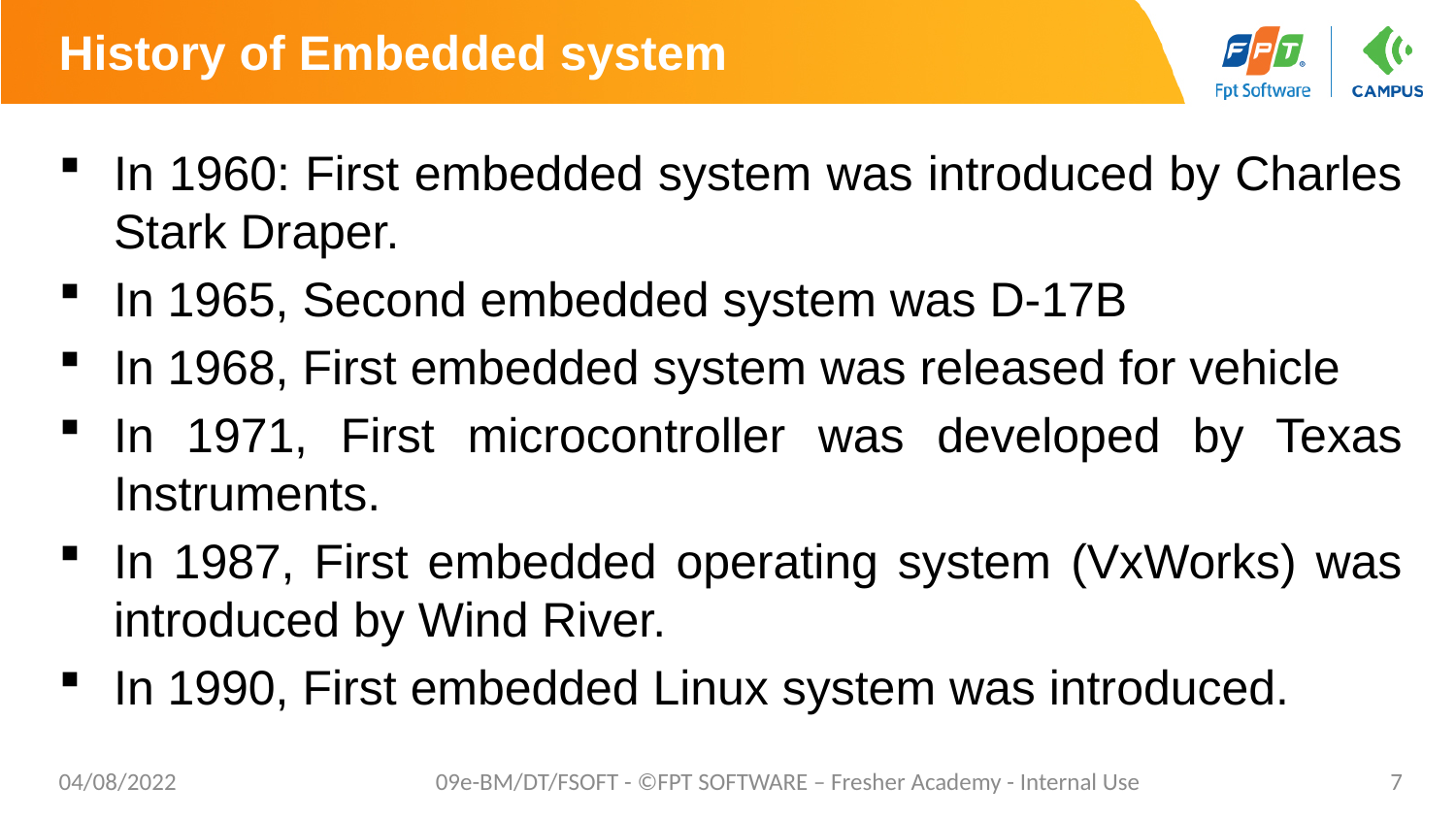

# History of Embedded system
In 1960: First embedded system was introduced by Charles Stark Draper.
In 1965, Second embedded system was D-17B
In 1968, First embedded system was released for vehicle
In 1971, First microcontroller was developed by Texas Instruments.
In 1987, First embedded operating system (VxWorks) was introduced by Wind River.
In 1990, First embedded Linux system was introduced.
04/08/2022
09e-BM/DT/FSOFT - ©FPT SOFTWARE – Fresher Academy - Internal Use
7